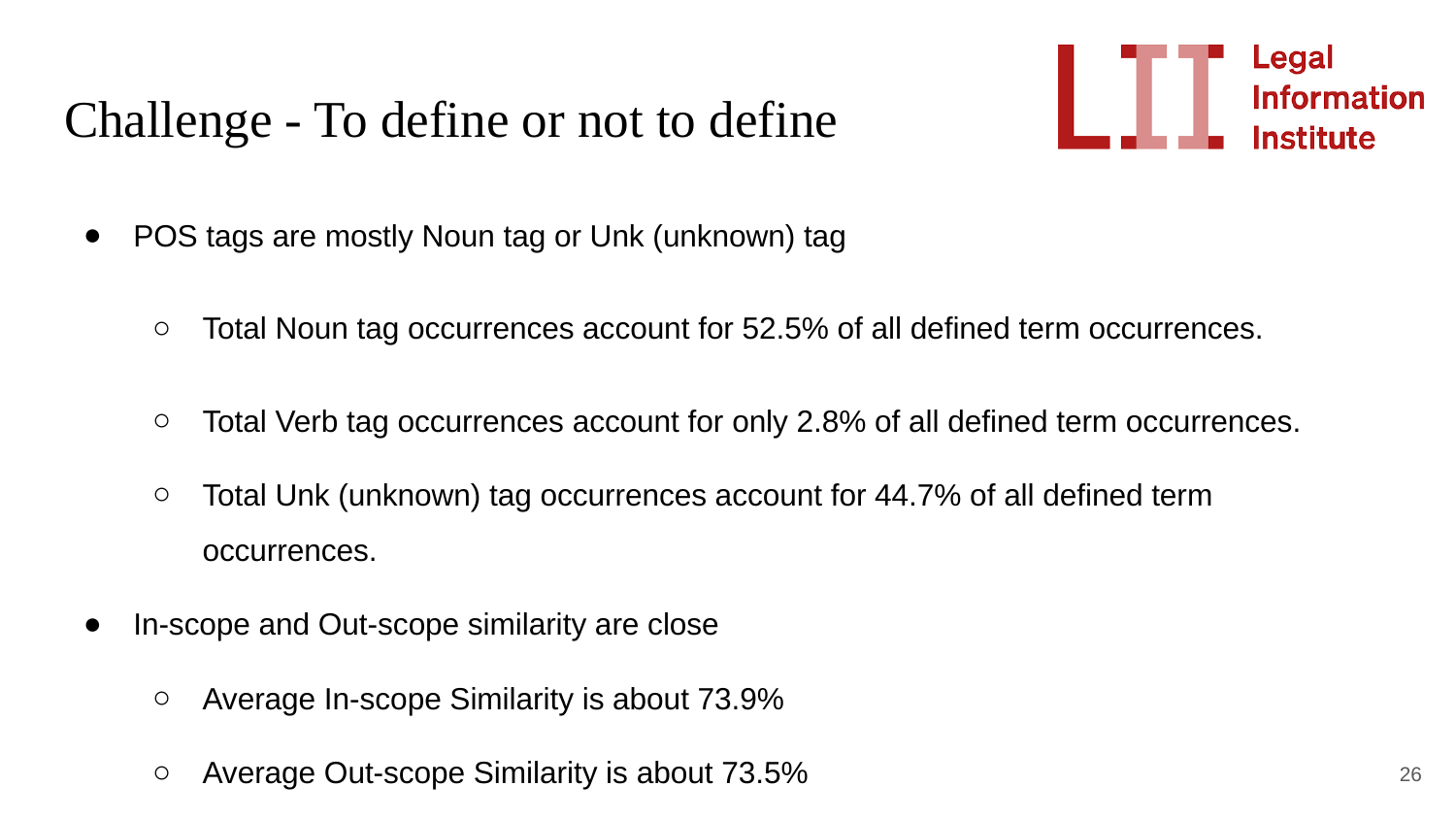

# Challenge - To define or not to define
POS tags are mostly Noun tag or Unk (unknown) tag
Total Noun tag occurrences account for 52.5% of all defined term occurrences.
Total Verb tag occurrences account for only 2.8% of all defined term occurrences.
Total Unk (unknown) tag occurrences account for 44.7% of all defined term occurrences.
In-scope and Out-scope similarity are close
Average In-scope Similarity is about 73.9%
Average Out-scope Similarity is about 73.5%

26